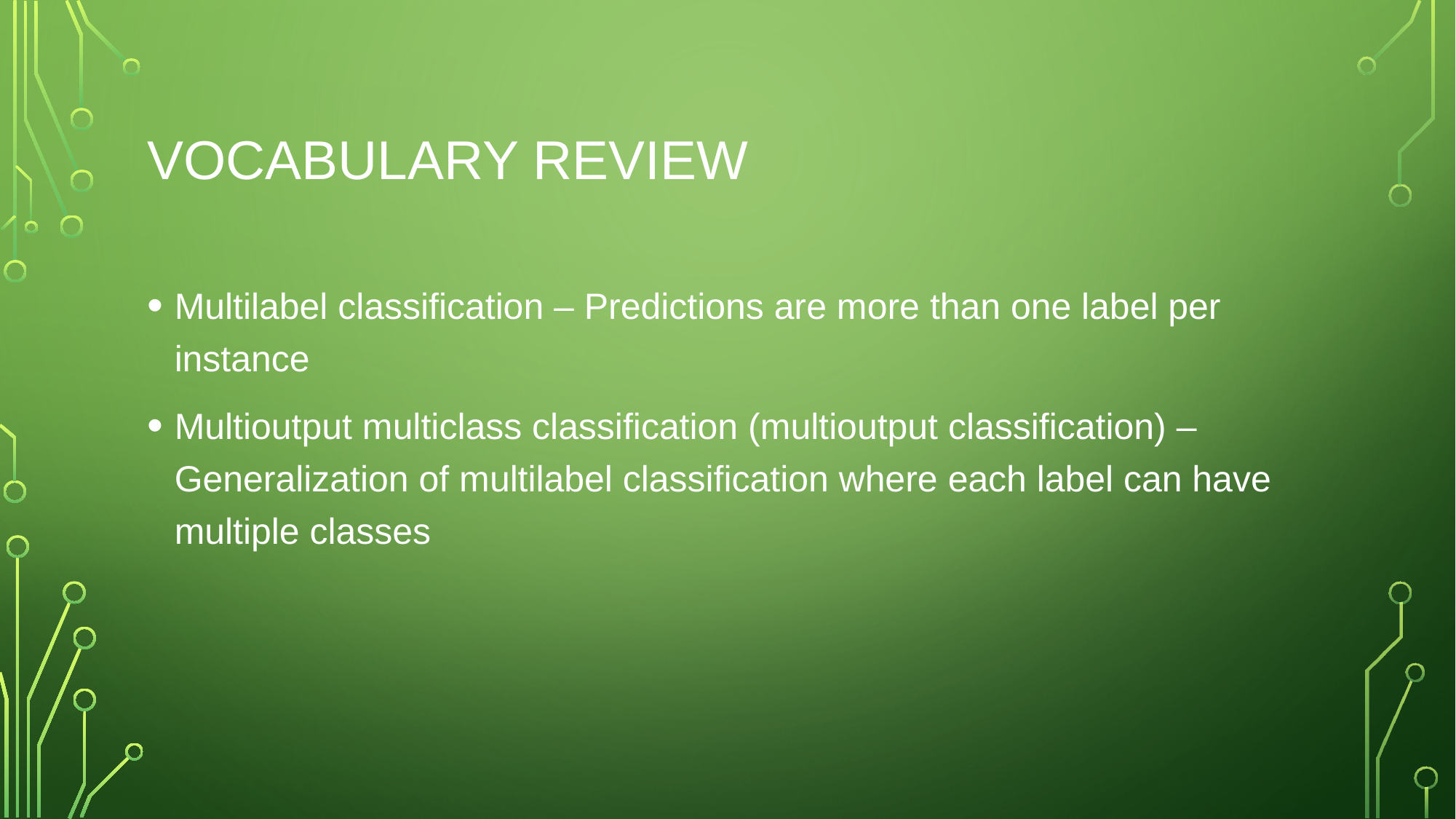

# Vocabulary review
Multilabel classification – Predictions are more than one label per instance
Multioutput multiclass classification (multioutput classification) – Generalization of multilabel classification where each label can have multiple classes